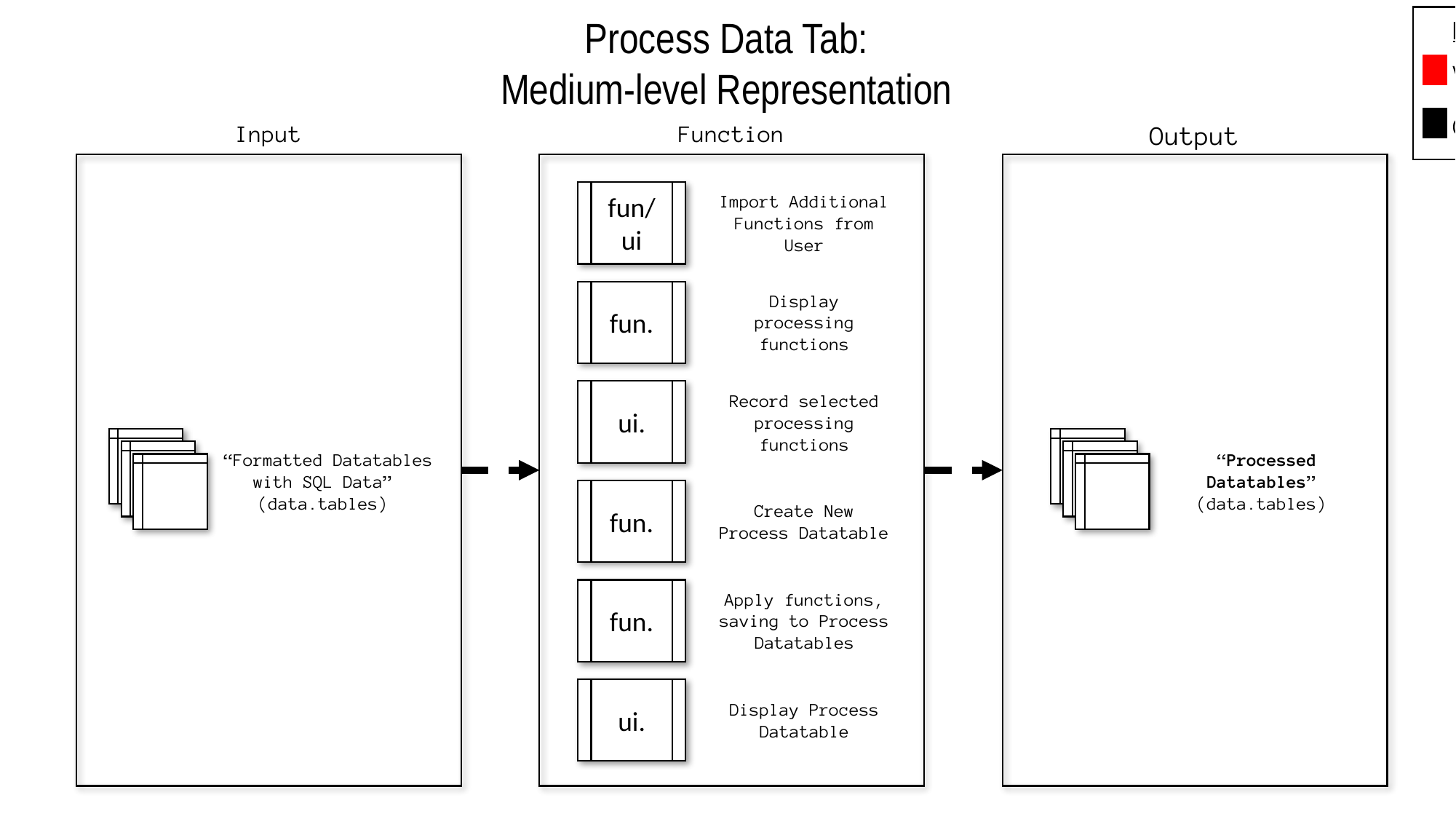

Process Data Tab:
Medium-level Representation

Legend
Variable

Constant

Input
Function
Output

fun/ui
Import Additional Functions from User
fun.
Display processing functions
ui.
Record selected processing functions

 “Processed Datatables”
(data.tables)
 “Formatted Datatables with SQL Data”
(data.tables)
fun.
Create New Process Datatable
fun.
Apply functions, saving to Process Datatables
ui.
Display Process Datatable